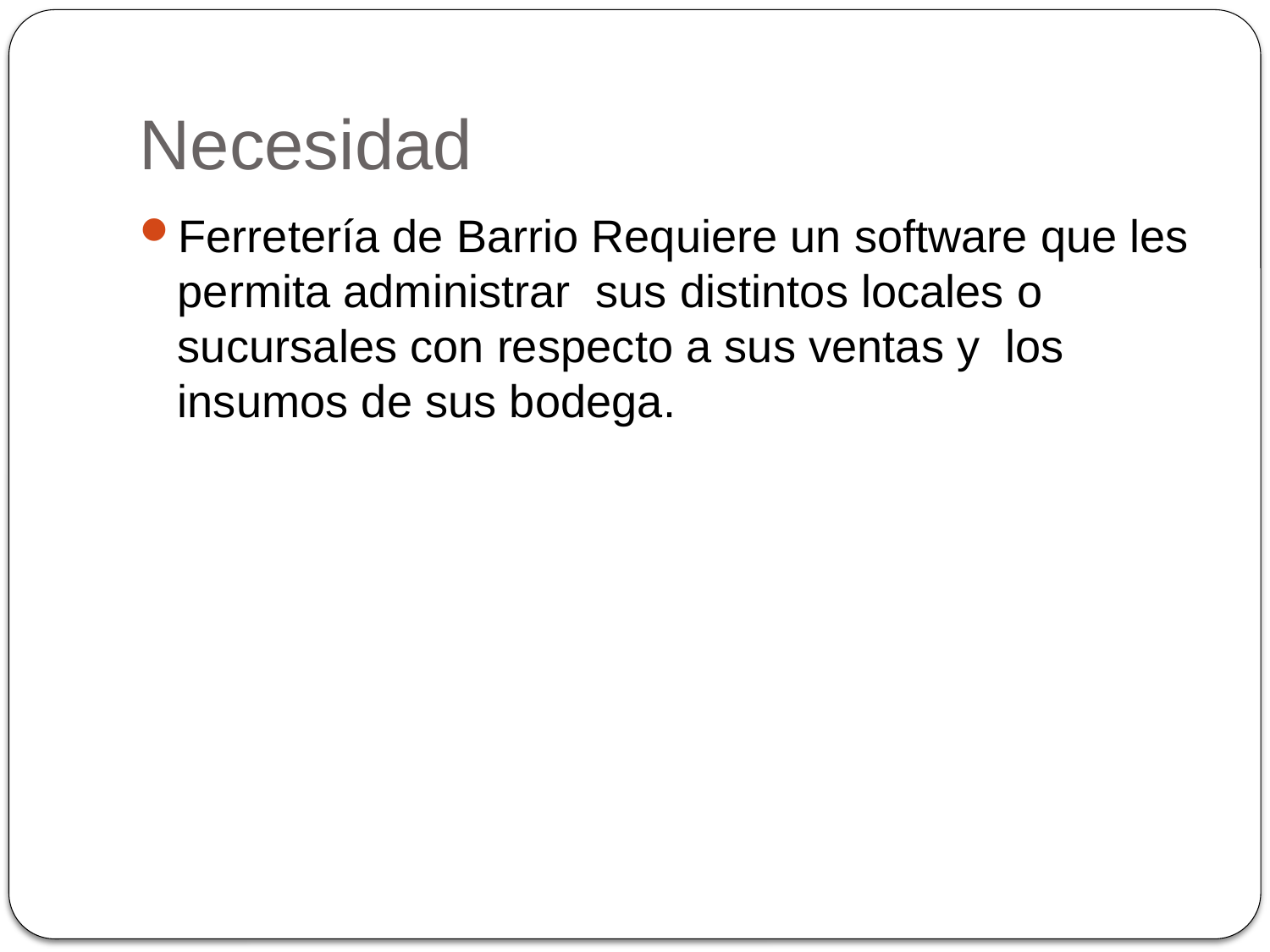

# Necesidad
Ferretería de Barrio Requiere un software que les permita administrar  sus distintos locales o sucursales con respecto a sus ventas y  los insumos de sus bodega.